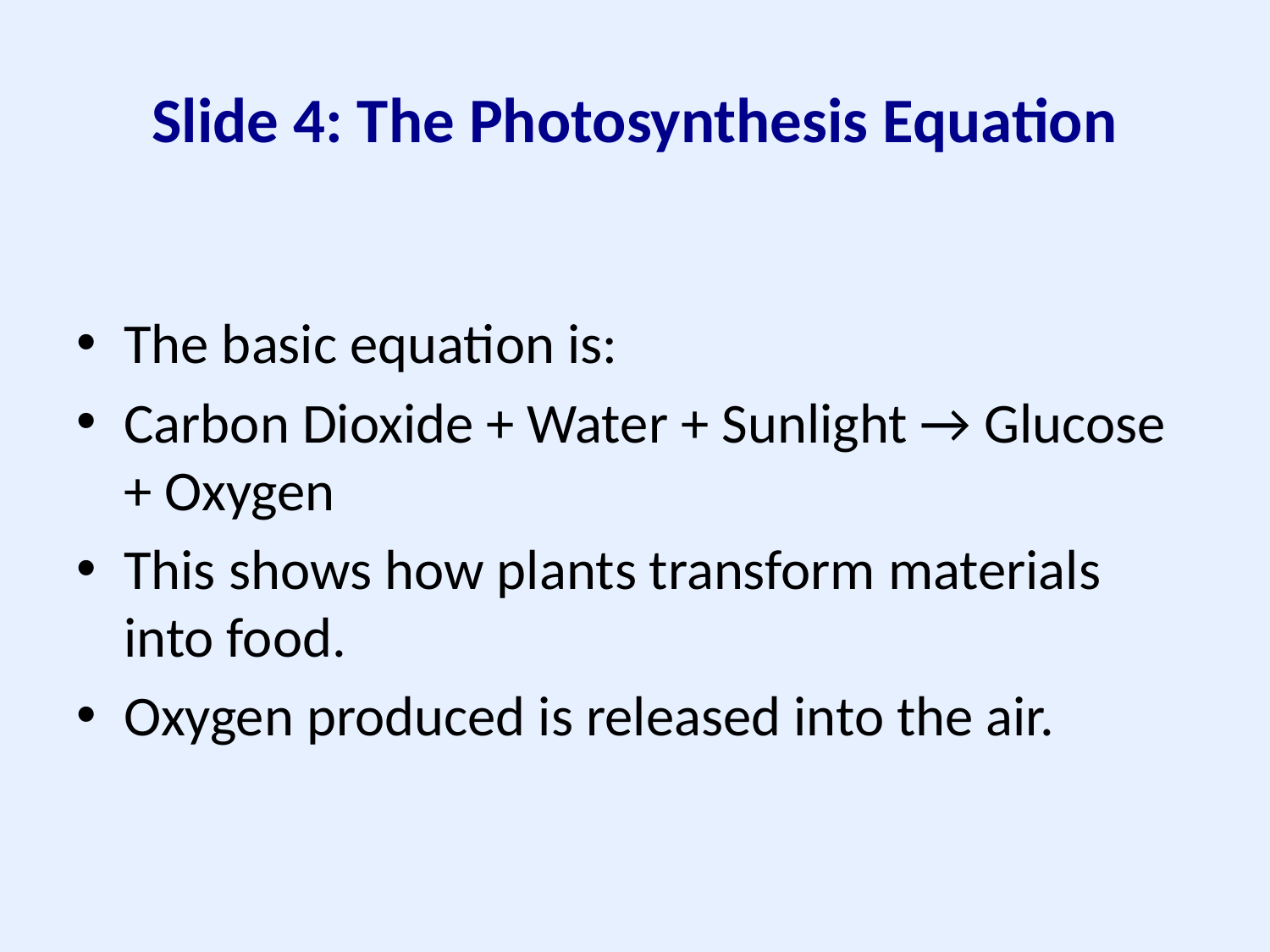

# Slide 4: The Photosynthesis Equation

The basic equation is:
Carbon Dioxide + Water + Sunlight → Glucose + Oxygen
This shows how plants transform materials into food.
Oxygen produced is released into the air.